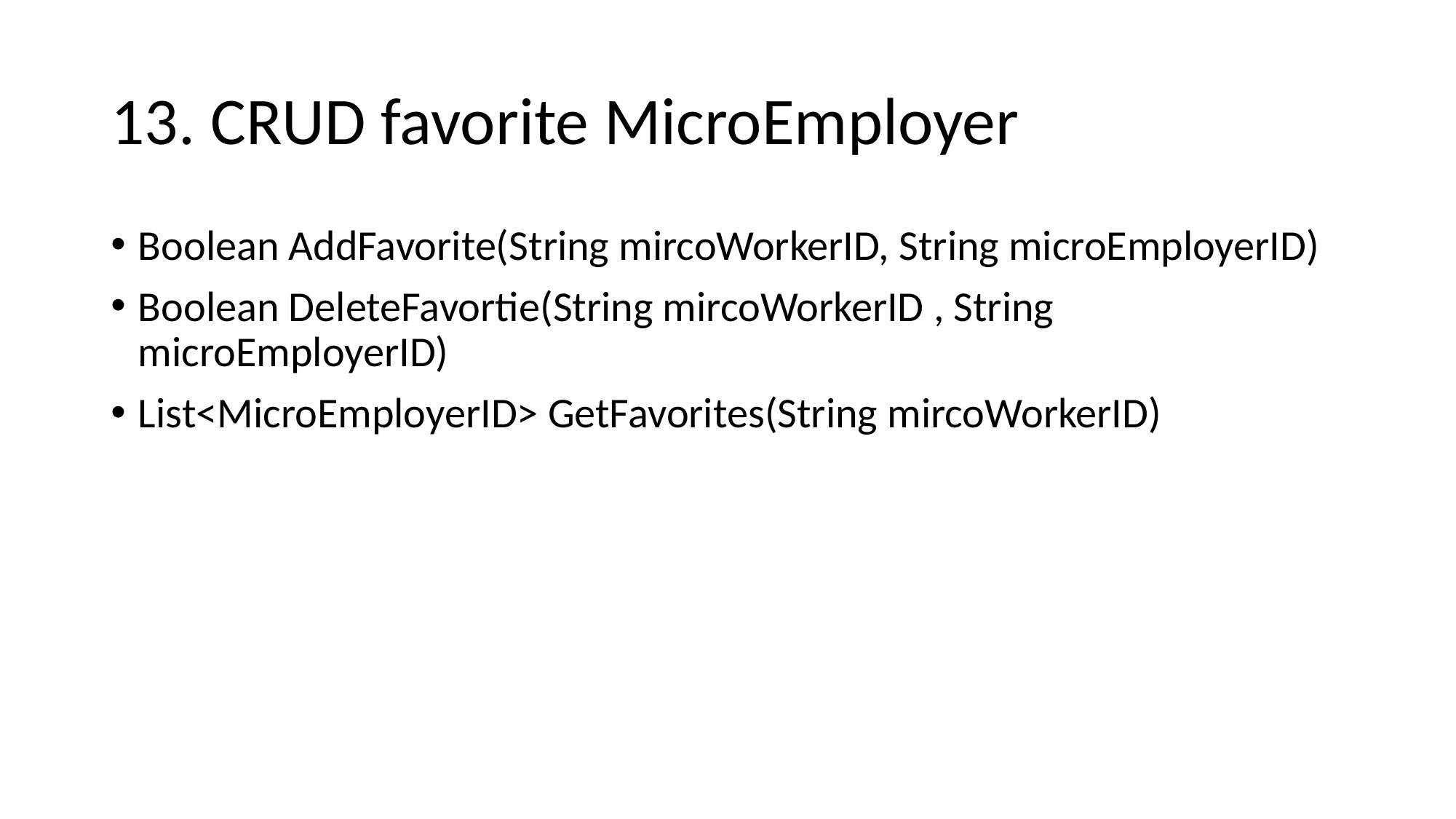

# 13. CRUD favorite MicroEmployer
Boolean AddFavorite(String mircoWorkerID, String microEmployerID)
Boolean DeleteFavortie(String mircoWorkerID , String microEmployerID)
List<MicroEmployerID> GetFavorites(String mircoWorkerID)